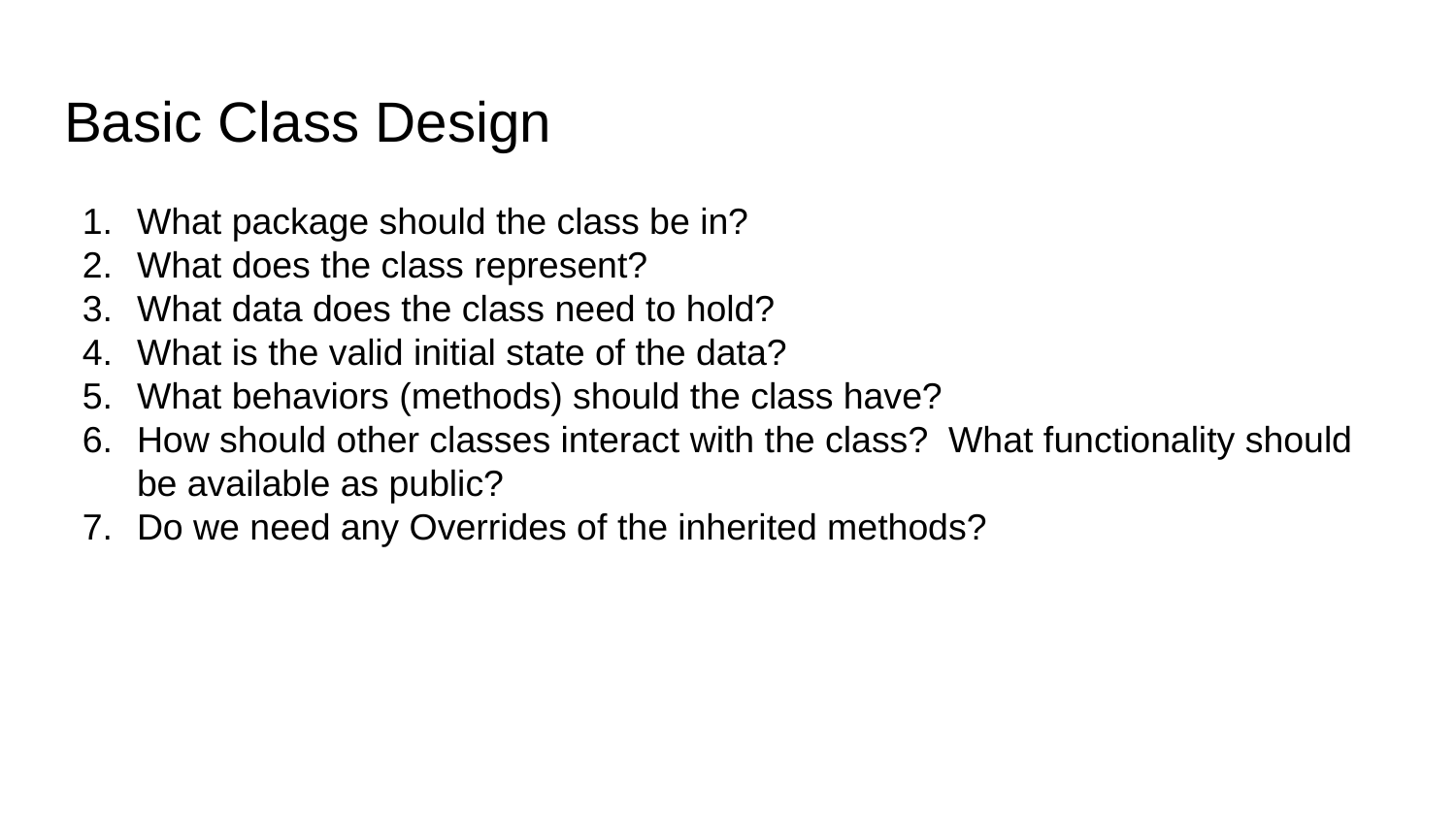

# Basic Class Design
What package should the class be in?
What does the class represent?
What data does the class need to hold?
What is the valid initial state of the data?
What behaviors (methods) should the class have?
How should other classes interact with the class?  What functionality should be available as public?
Do we need any Overrides of the inherited methods?